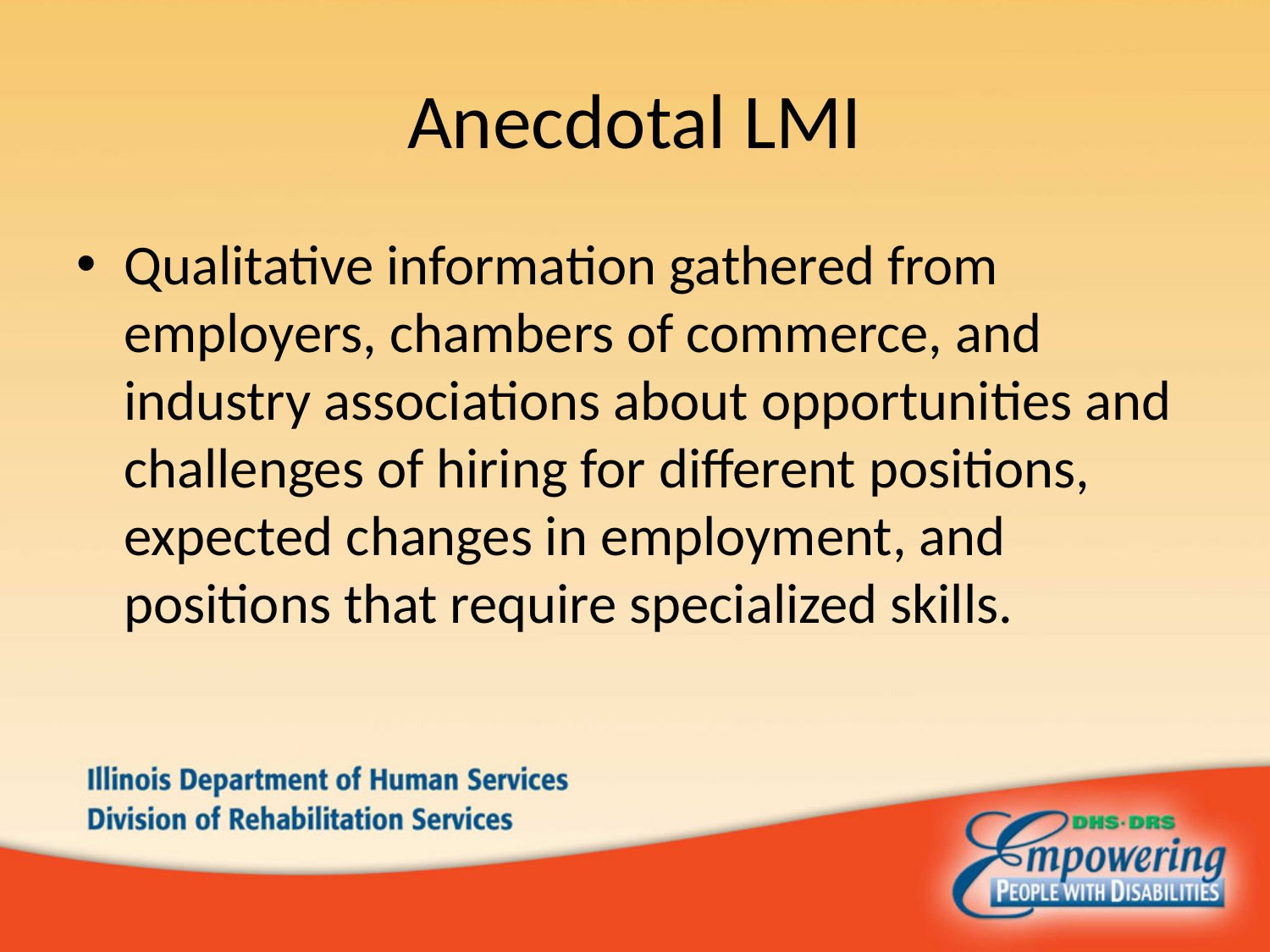

# Anecdotal LMI
Qualitative information gathered from employers, chambers of commerce, and industry associations about opportunities and challenges of hiring for different positions, expected changes in employment, and positions that require specialized skills.